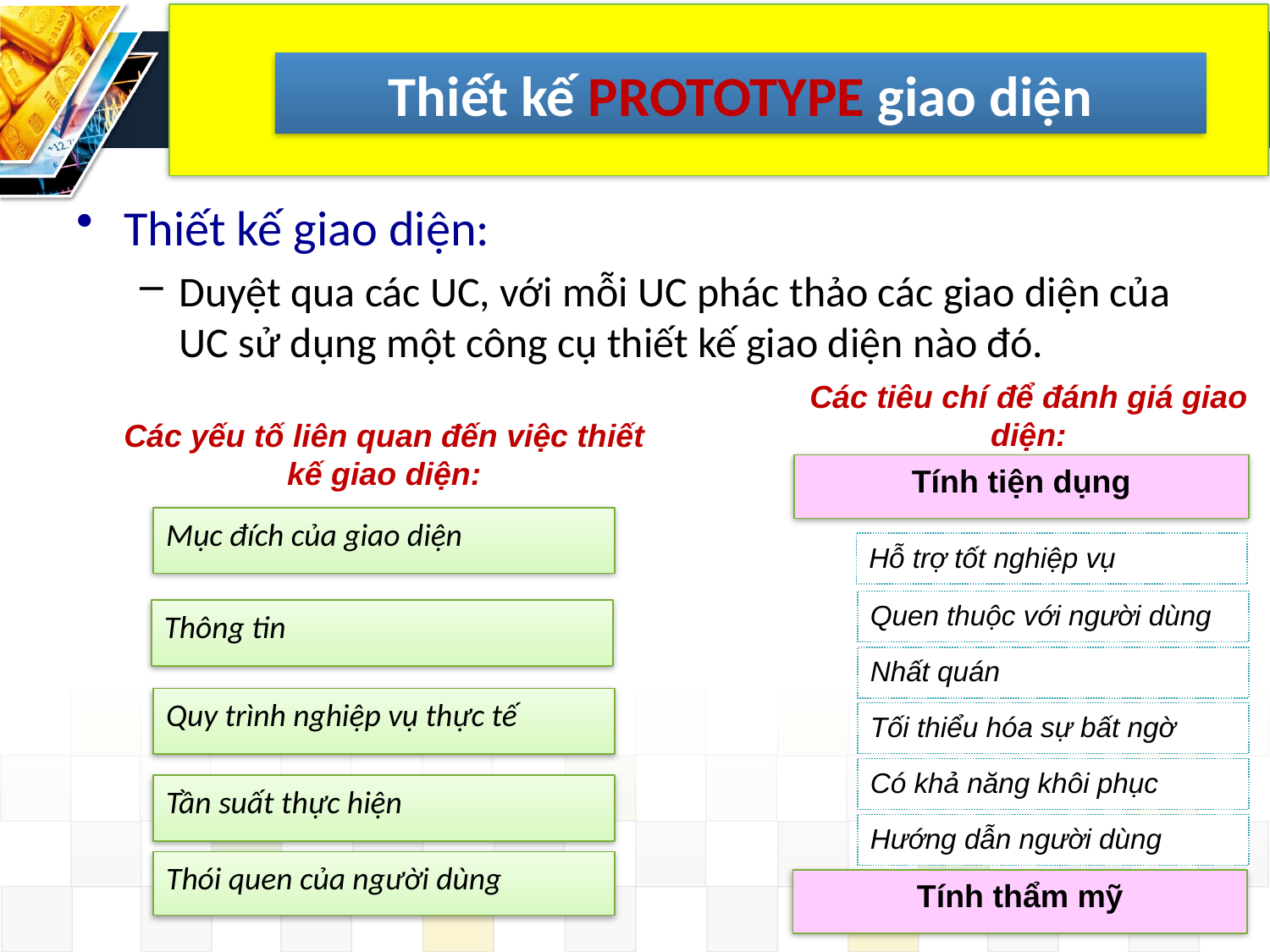

# Thiết kế sơ đồ lớp –
Thiết kế PROTOTYPE giao diện
Thiết kế giao diện:
Duyệt qua các UC, với mỗi UC phác thảo các giao diện của UC sử dụng một công cụ thiết kế giao diện nào đó.

Các tiêu chí để đánh giá giao diện:
Các yếu tố liên quan đến việc thiết kế giao diện:
Tính tiện dụng
Mục đích của giao diện

Hỗ trợ tốt nghiệp vụ
Quen thuộc với người dùng
Thông tin
Nhất quán
Quy trình nghiệp vụ thực tế
Tối thiểu hóa sự bất ngờ
Có khả năng khôi phục
Tần suất thực hiện
Hướng dẫn người dùng
Thói quen của người dùng
Tính thẩm mỹ